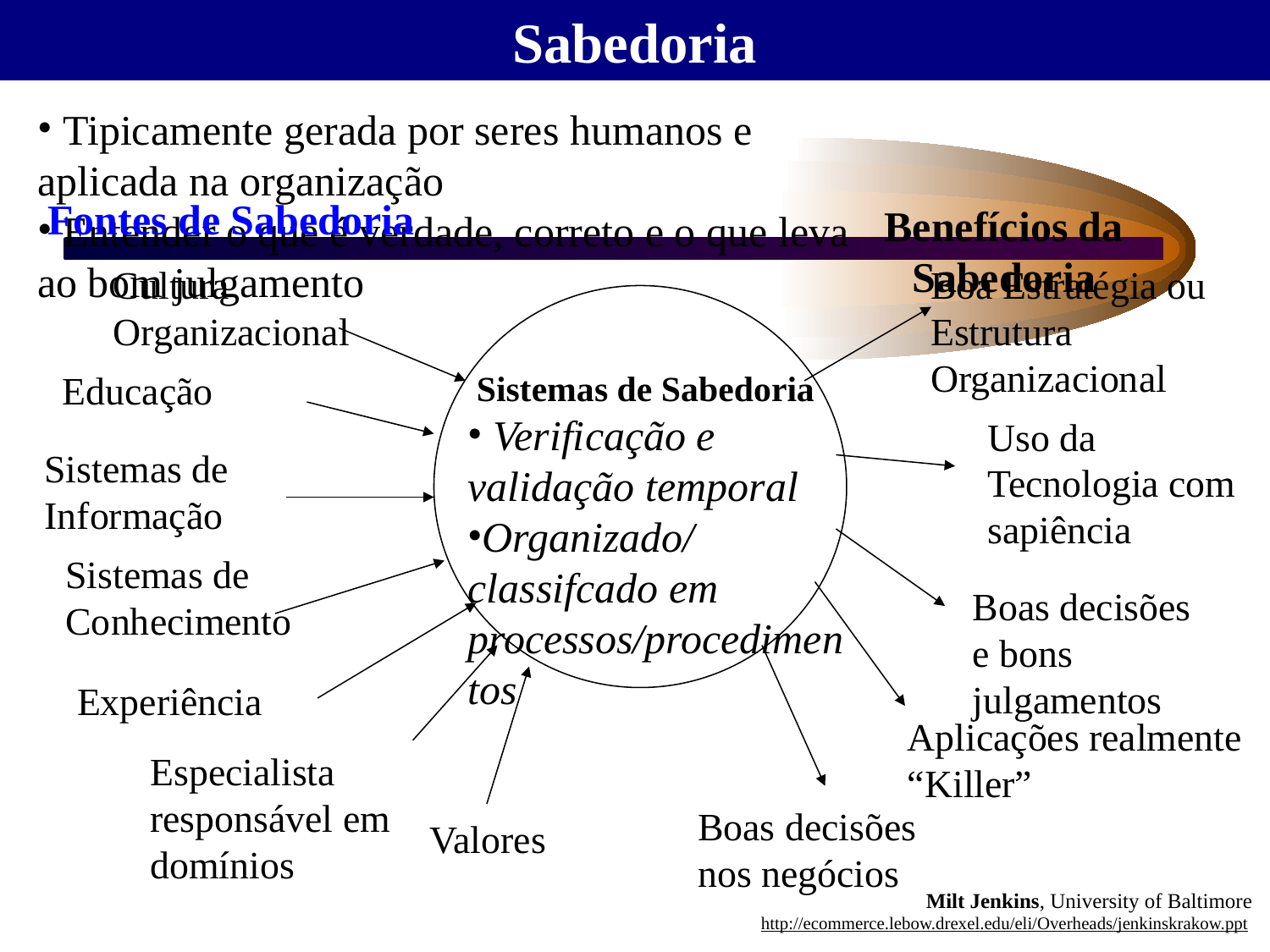

Sabedoria
 Tipicamente gerada por seres humanos e aplicada na organização
 Entender o que é verdade, correto e o que leva ao bom julgamento
Fontes de Sabedoria
Benefícios da Sabedoria
Cultura
Organizacional
Boa Estratégia ou
Estrutura
Organizacional

Educação
 Sistemas de Sabedoria
 Verificação e validação temporal
Organizado/classifcado em processos/procedimentos
Uso da
Tecnologia com
sapiência
Sistemas de
Informação
Sistemas de
Conhecimento
Boas decisões
e bons julgamentos
Experiência
Aplicações realmente
“Killer”
Especialista
responsável em
domínios
Boas decisões
nos negócios
Valores
Milt Jenkins, University of Baltimore
http://ecommerce.lebow.drexel.edu/eli/Overheads/jenkinskrakow.ppt